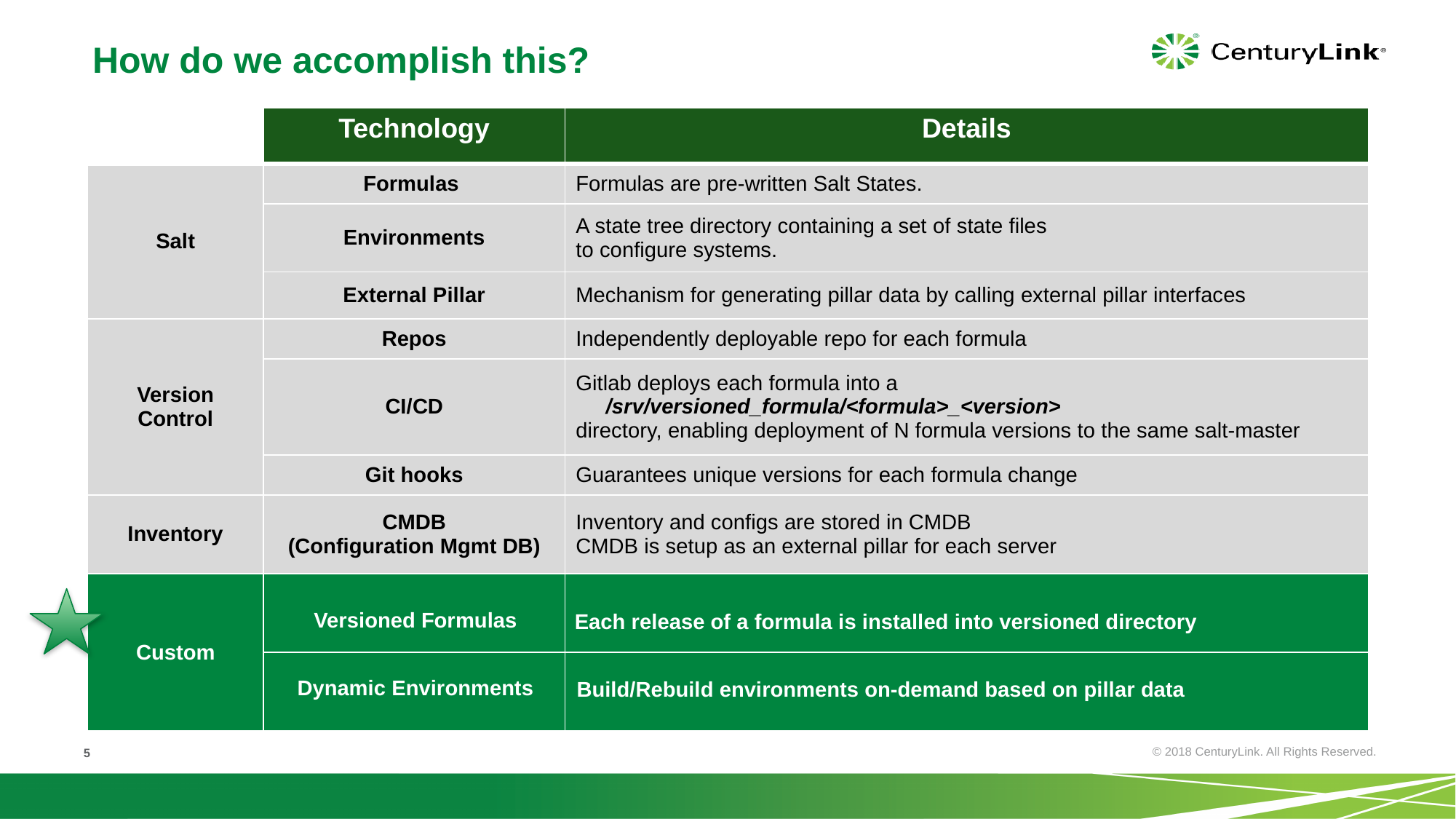

How do we accomplish this?
|  | Technology | Details |
| --- | --- | --- |
| Salt | Formulas | Formulas are pre-written Salt States. |
|  | Environments | A state tree directory containing a set of state files to configure systems. |
|  | External Pillar | Mechanism for generating pillar data by calling external pillar interfaces |
| Version Control | Repos | Independently deployable repo for each formula |
|  | CI/CD | Gitlab deploys each formula into a /srv/versioned\_formula/<formula>\_<version> directory, enabling deployment of N formula versions to the same salt-master |
|  | Git hooks | Guarantees unique versions for each formula change |
| Inventory | CMDB (Configuration Mgmt DB) | Inventory and configs are stored in CMDB CMDB is setup as an external pillar for each server |
| Custom |  |  |
|  |  |  |

Versioned Formulas
Each release of a formula is installed into versioned directory
Dynamic Environments
Build/Rebuild environments on-demand based on pillar data
5